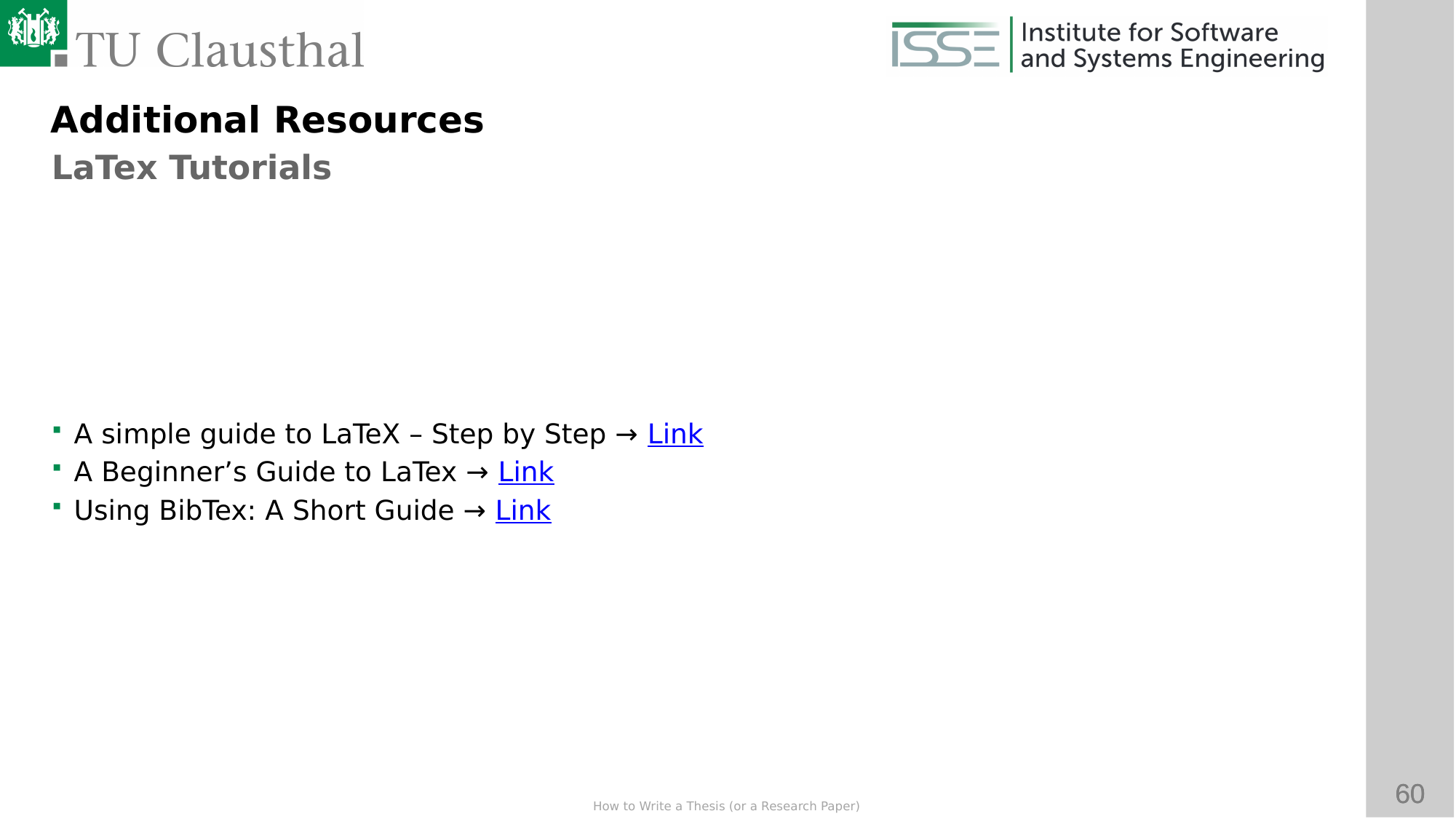

Additional Resources
LaTex Tutorials

A simple guide to LaTeX – Step by Step → Link
A Beginner’s Guide to LaTex → Link
Using BibTex: A Short Guide → Link